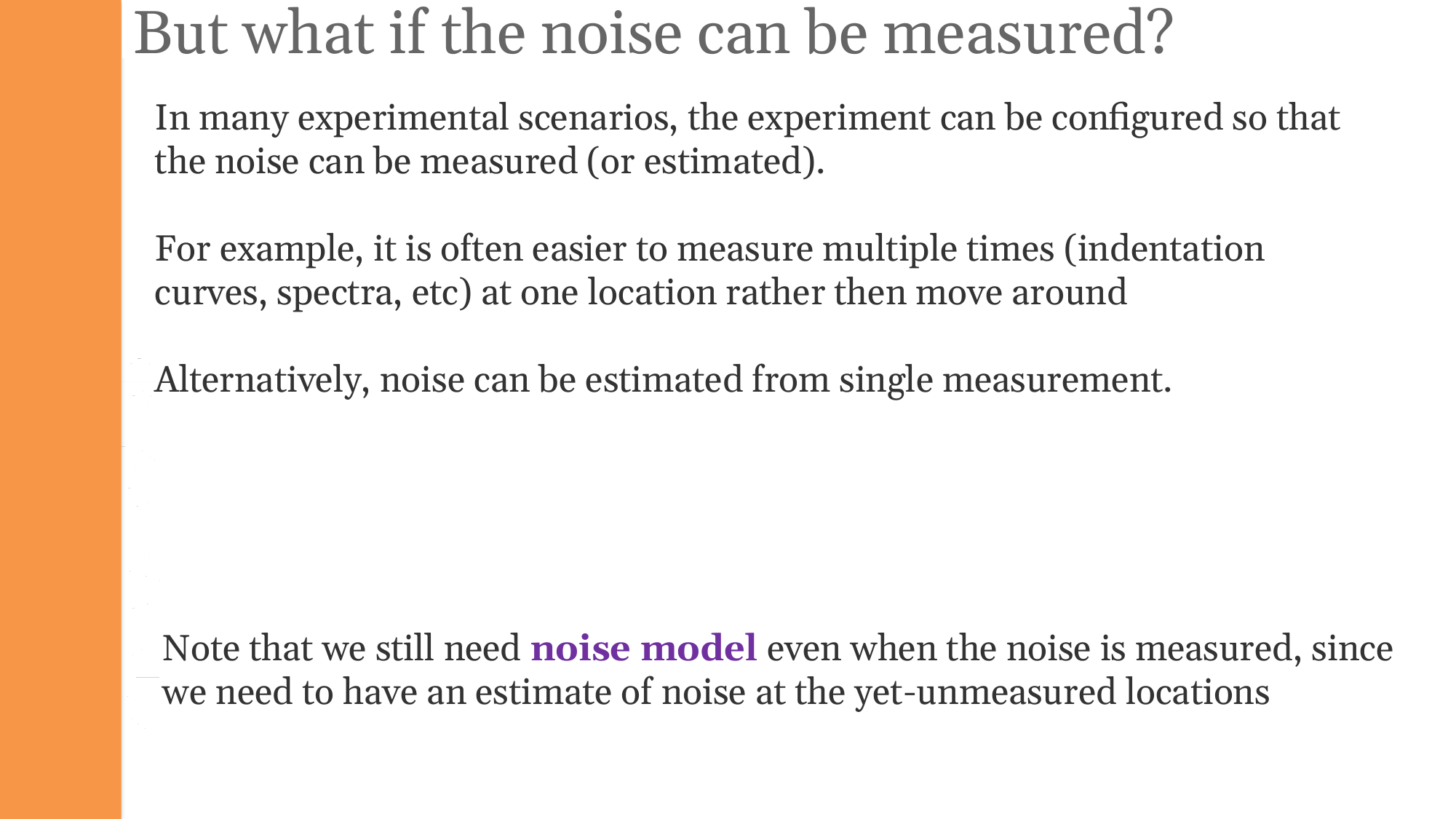

# But what if the noise can be measured?
In many experimental scenarios, the experiment can be configured so that the noise can be measured (or estimated).

For example, it is often easier to measure multiple times (indentation curves, spectra, etc) at one location rather then move around

Alternatively, noise can be estimated from single measurement.
Note that we still need noise model even when the noise is measured, since we need to have an estimate of noise at the yet-unmeasured locations